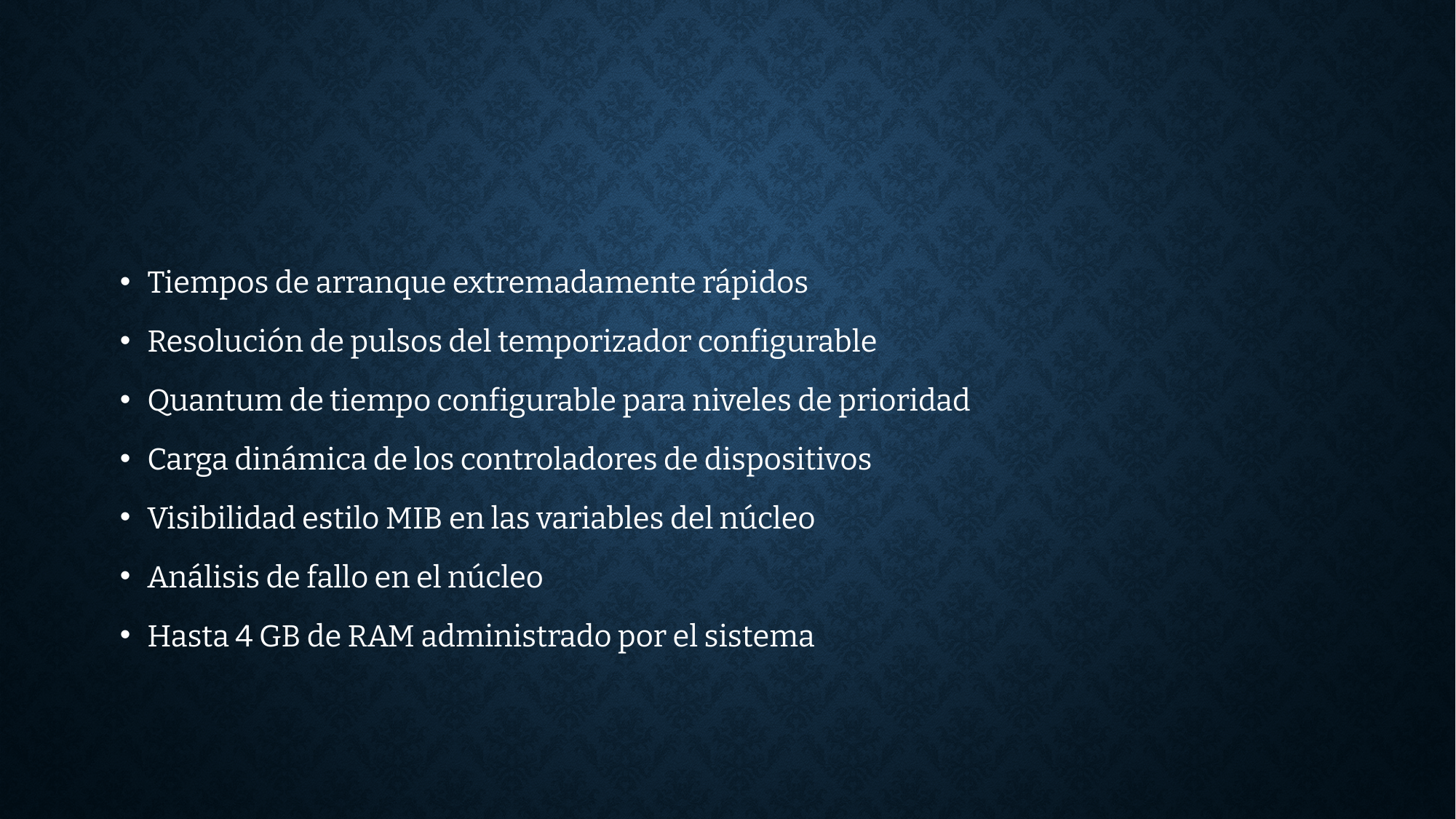

#
Tiempos de arranque extremadamente rápidos
Resolución de pulsos del temporizador configurable
Quantum de tiempo configurable para niveles de prioridad
Carga dinámica de los controladores de dispositivos
Visibilidad estilo MIB en las variables del núcleo
Análisis de fallo en el núcleo
Hasta 4 GB de RAM administrado por el sistema